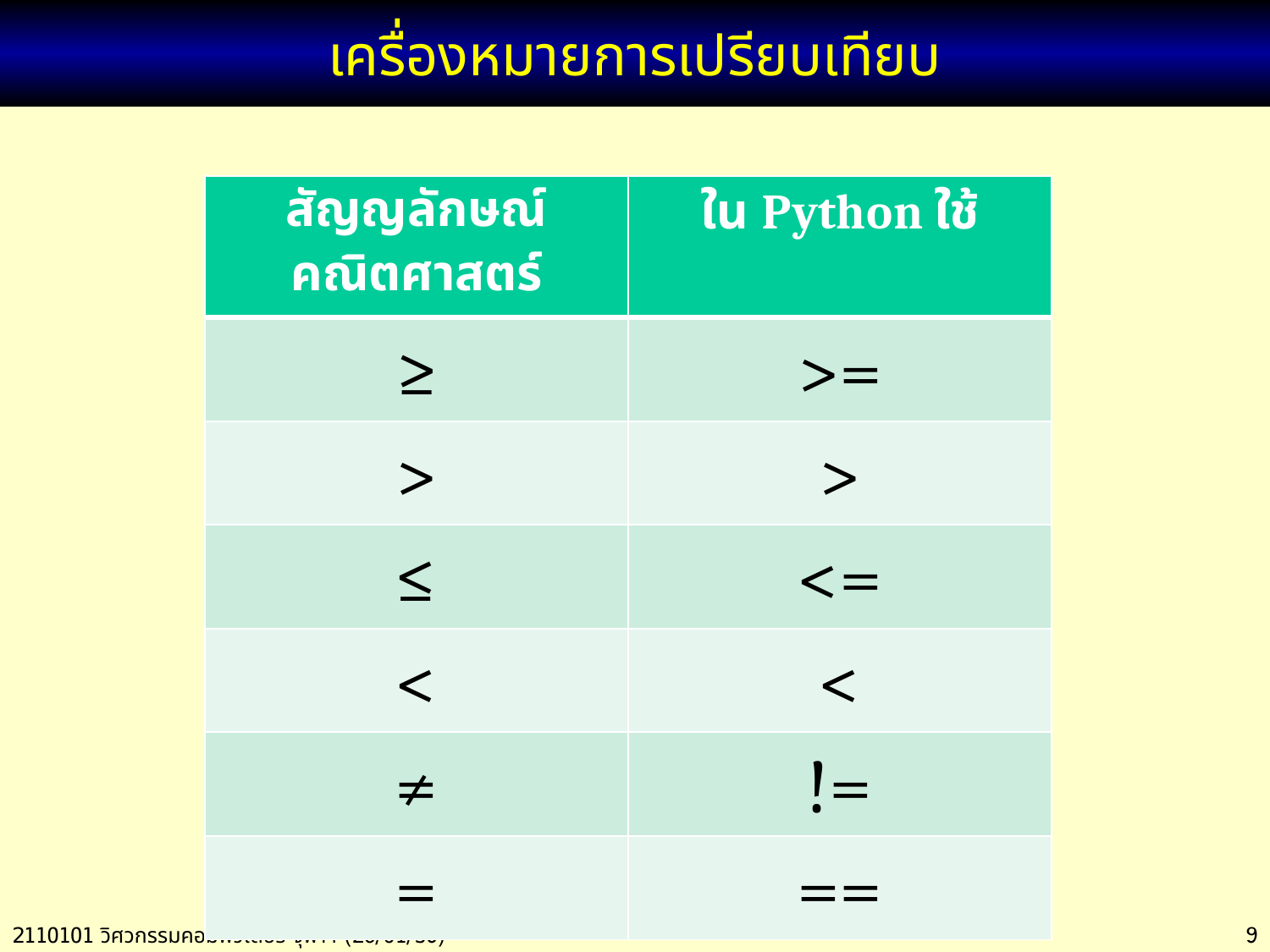

# เครื่องหมายการเปรียบเทียบ
| สัญญลักษณ์คณิตศาสตร์ | ใน Python ใช้ |
| --- | --- |
| ≥ | >= |
| > | > |
| ≤ | <= |
| < | < |
| ≠ | != |
| = | == |